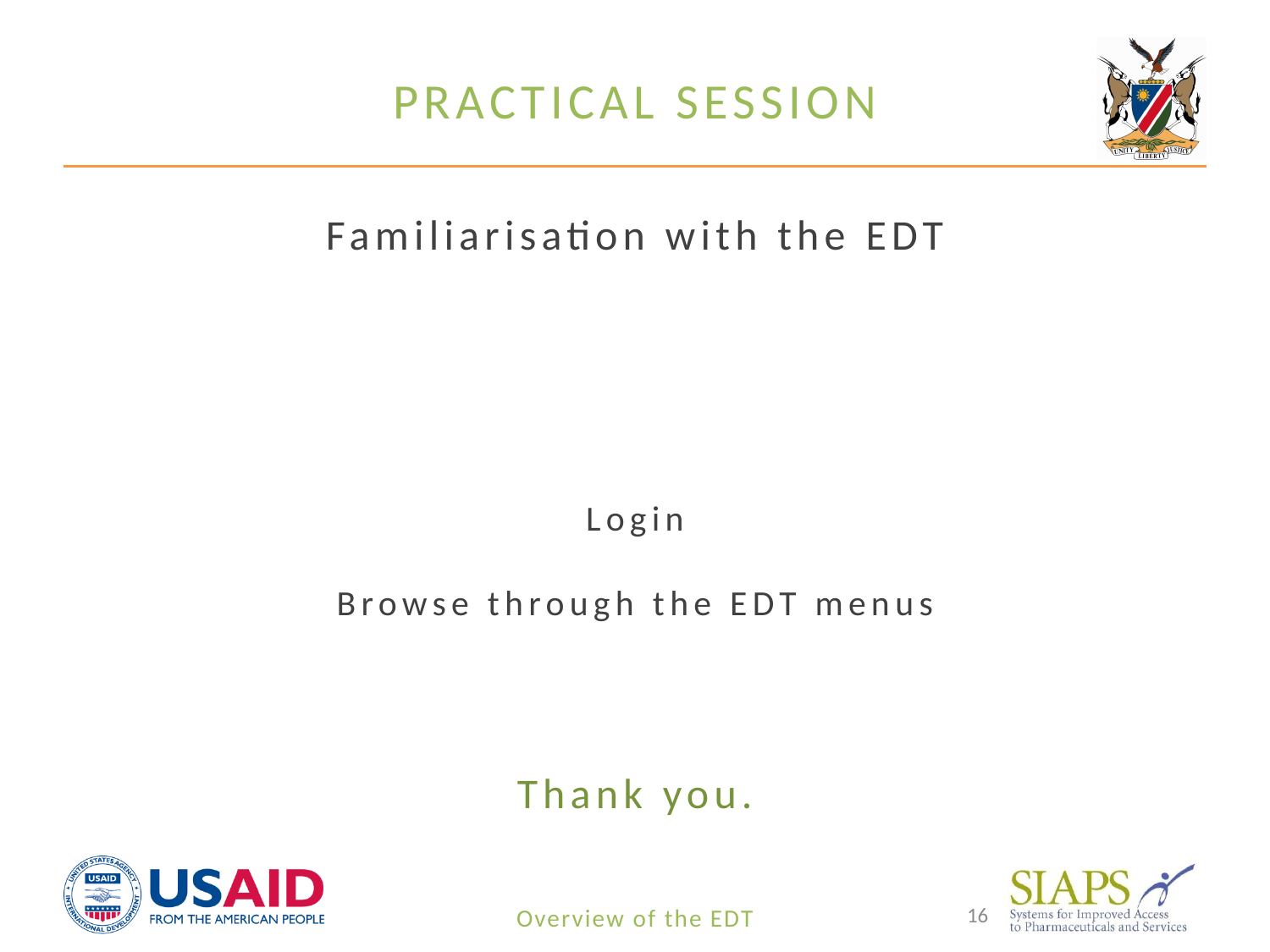

# Practical session
Familiarisation with the EDT

Login
Browse through the EDT menus

Thank you.
16
Overview of the EDT